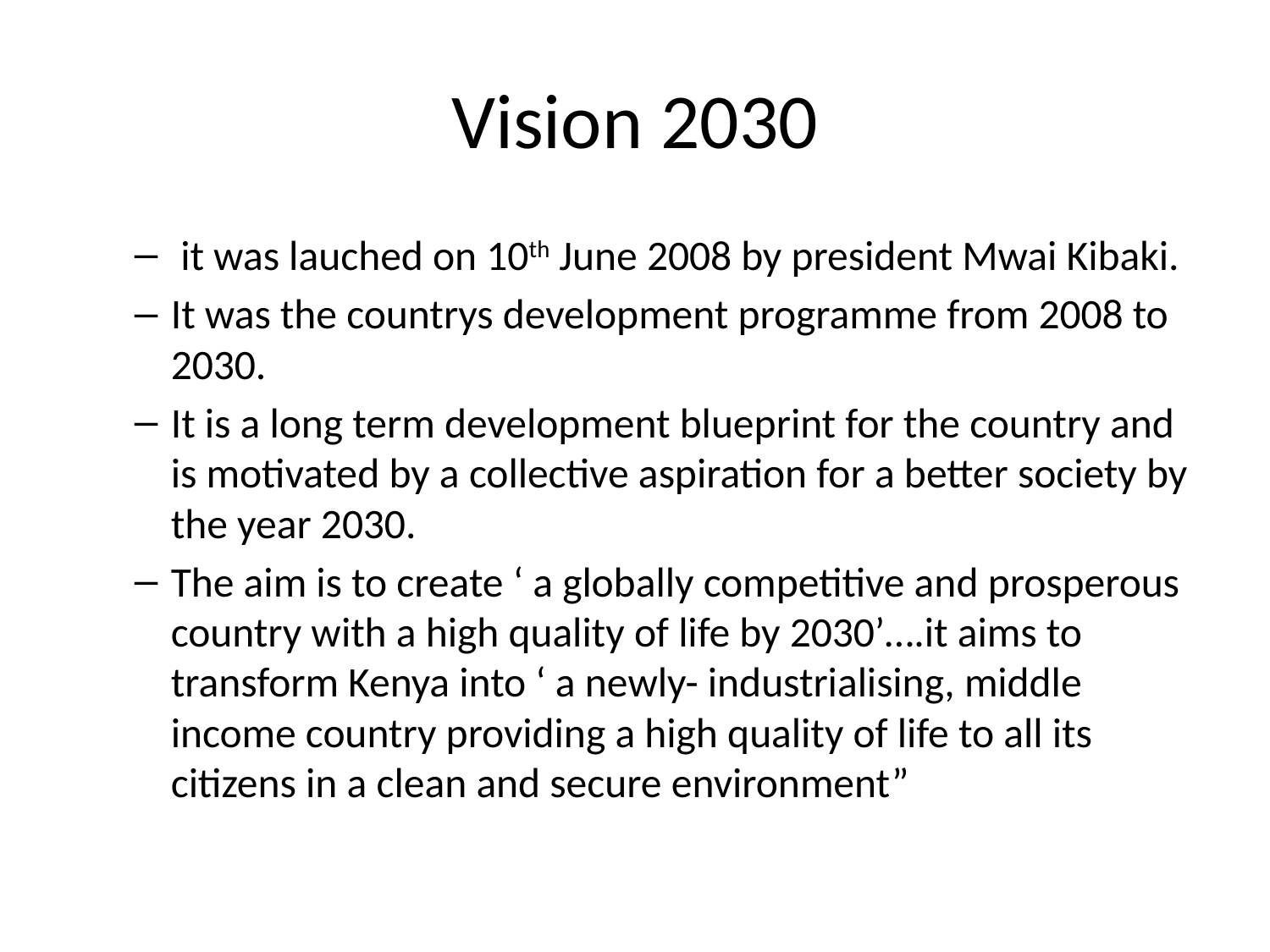

# Vision 2030
 it was lauched on 10th June 2008 by president Mwai Kibaki.
It was the countrys development programme from 2008 to 2030.
It is a long term development blueprint for the country and is motivated by a collective aspiration for a better society by the year 2030.
The aim is to create ‘ a globally competitive and prosperous country with a high quality of life by 2030’….it aims to transform Kenya into ‘ a newly- industrialising, middle income country providing a high quality of life to all its citizens in a clean and secure environment”